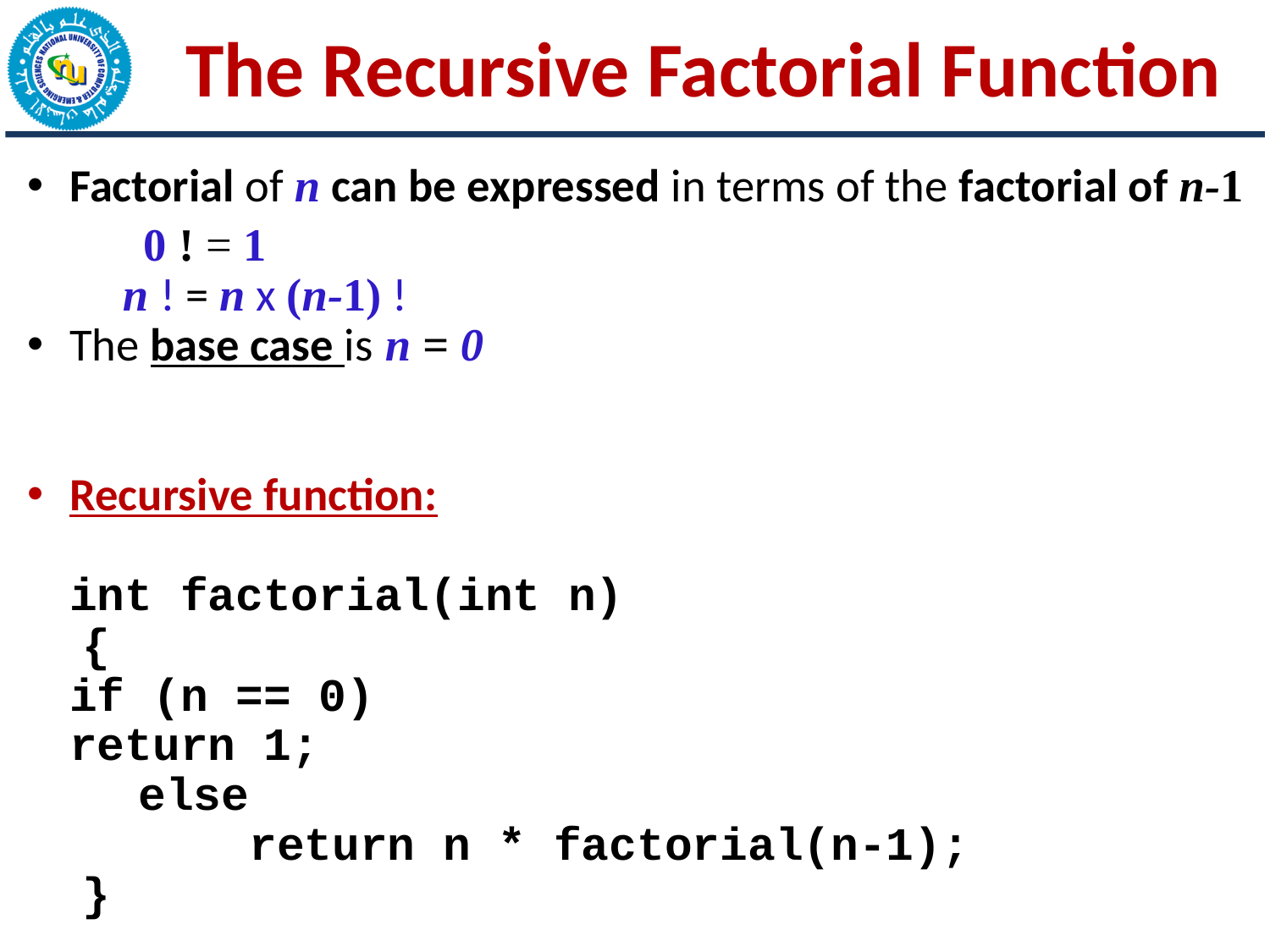

# The Recursive Factorial Function

Factorial of n can be expressed in terms of the factorial of n-1
          0 ! = 1
         n ! = n x (n-1) !
The base case is n = 0

Recursive function:
    int factorial(int n)
  {
		if (n == 0)
			return 1;
    else
        return n * factorial(n-1);
  }
14-16